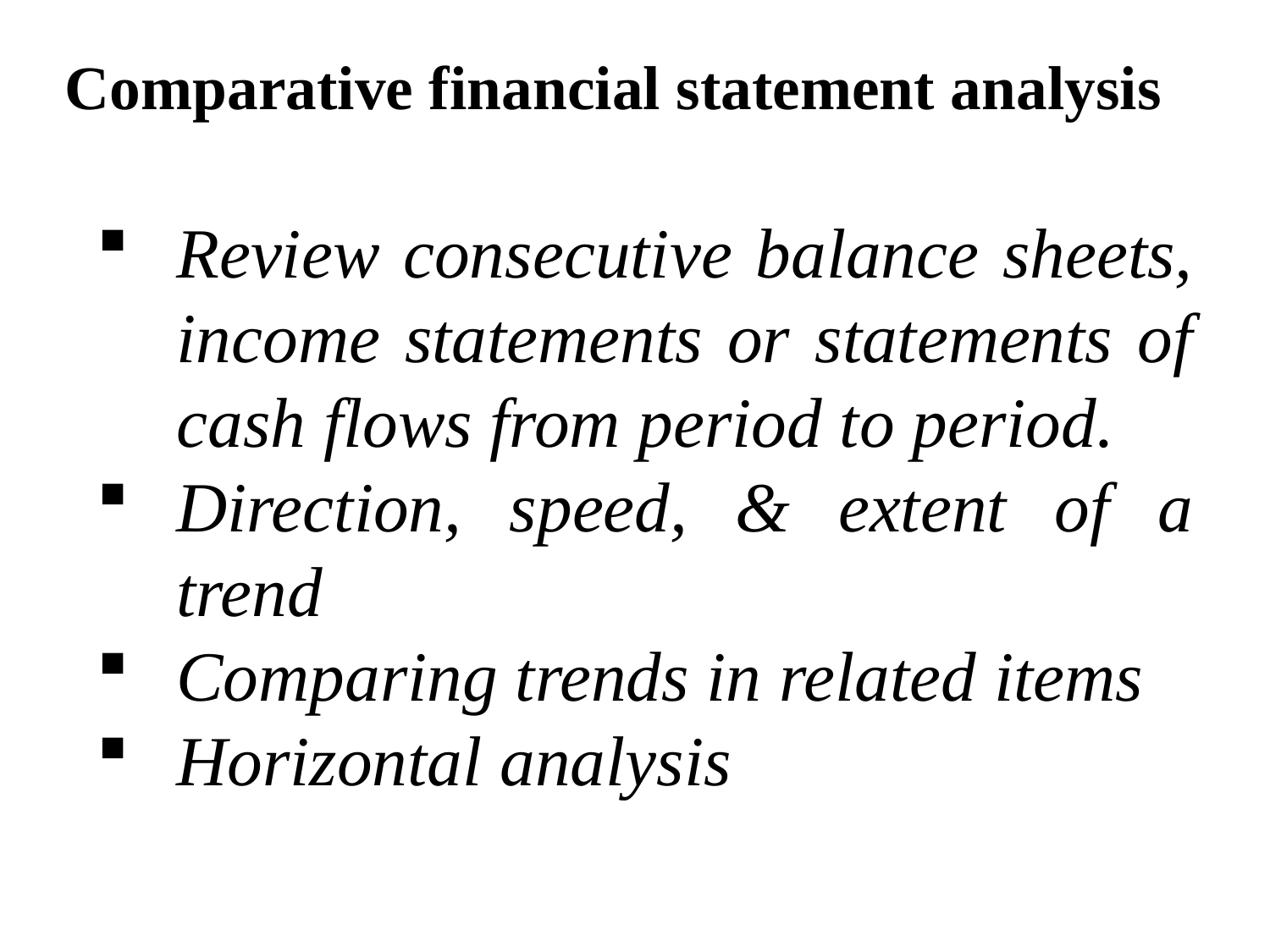

# Comparative financial statement analysis
Review consecutive balance sheets, income statements or statements of cash flows from period to period.
Direction, speed, & extent of a trend
Comparing trends in related items
Horizontal analysis